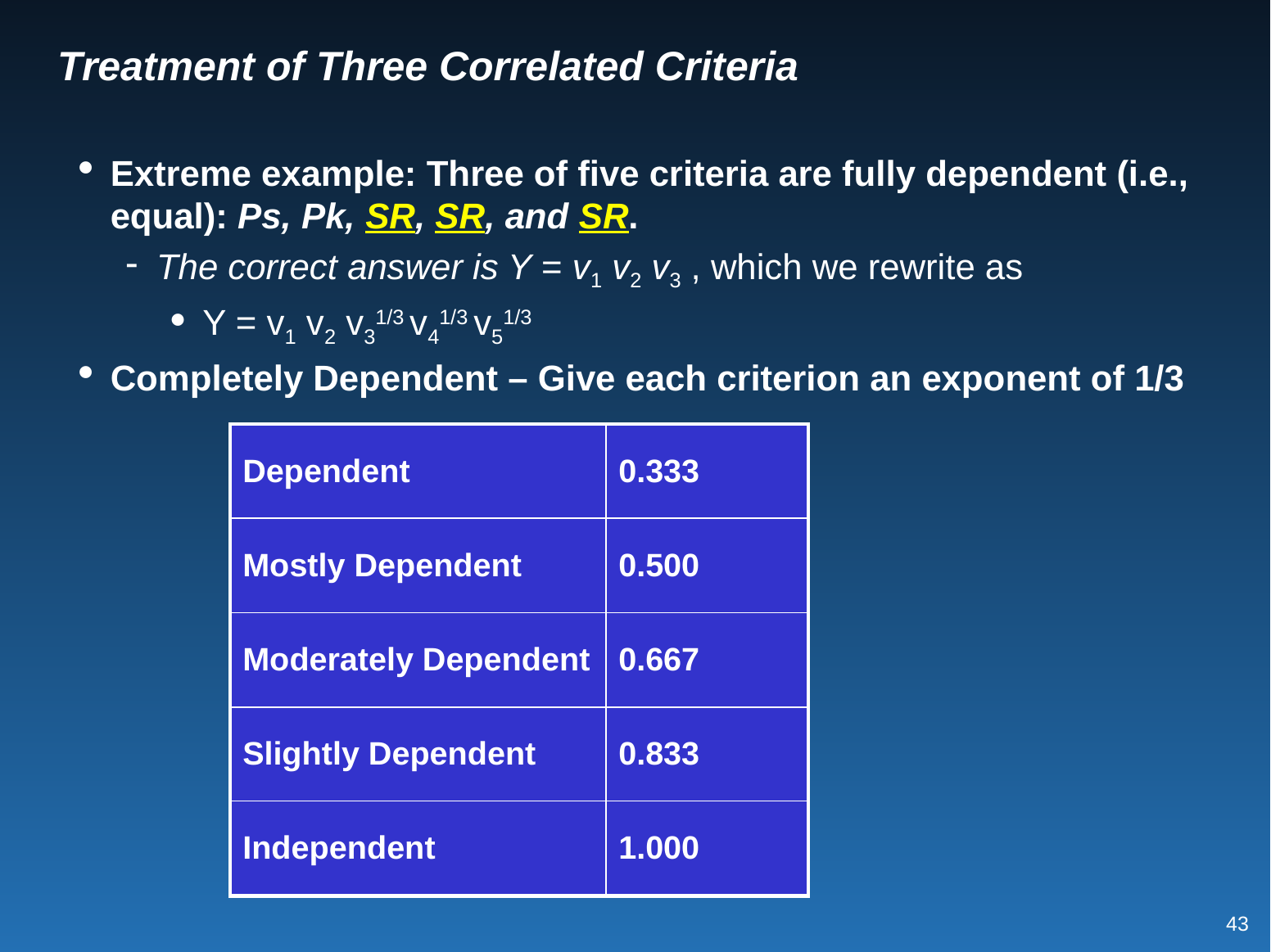

# Treatment of Three Correlated Criteria
Extreme example: Three of five criteria are fully dependent (i.e., equal): Ps, Pk, SR, SR, and SR.
The correct answer is Y = v1 v2 v3 , which we rewrite as
Y = v1 v2 v31/3 v41/3 v51/3
Completely Dependent – Give each criterion an exponent of 1/3

| Dependent | 0.333 |
| --- | --- |
| Mostly Dependent | 0.500 |
| Moderately Dependent | 0.667 |
| Slightly Dependent | 0.833 |
| Independent | 1.000 |
| Dependent | 0.333 |
| --- | --- |
|  |  |
|  |  |
|  |  |
| Independent | 1.000 |
| Dependent | 0.333 |
| --- | --- |
|  |  |
| Moderately Dependent | 0.667 |
|  |  |
| Independent | 1.000 |